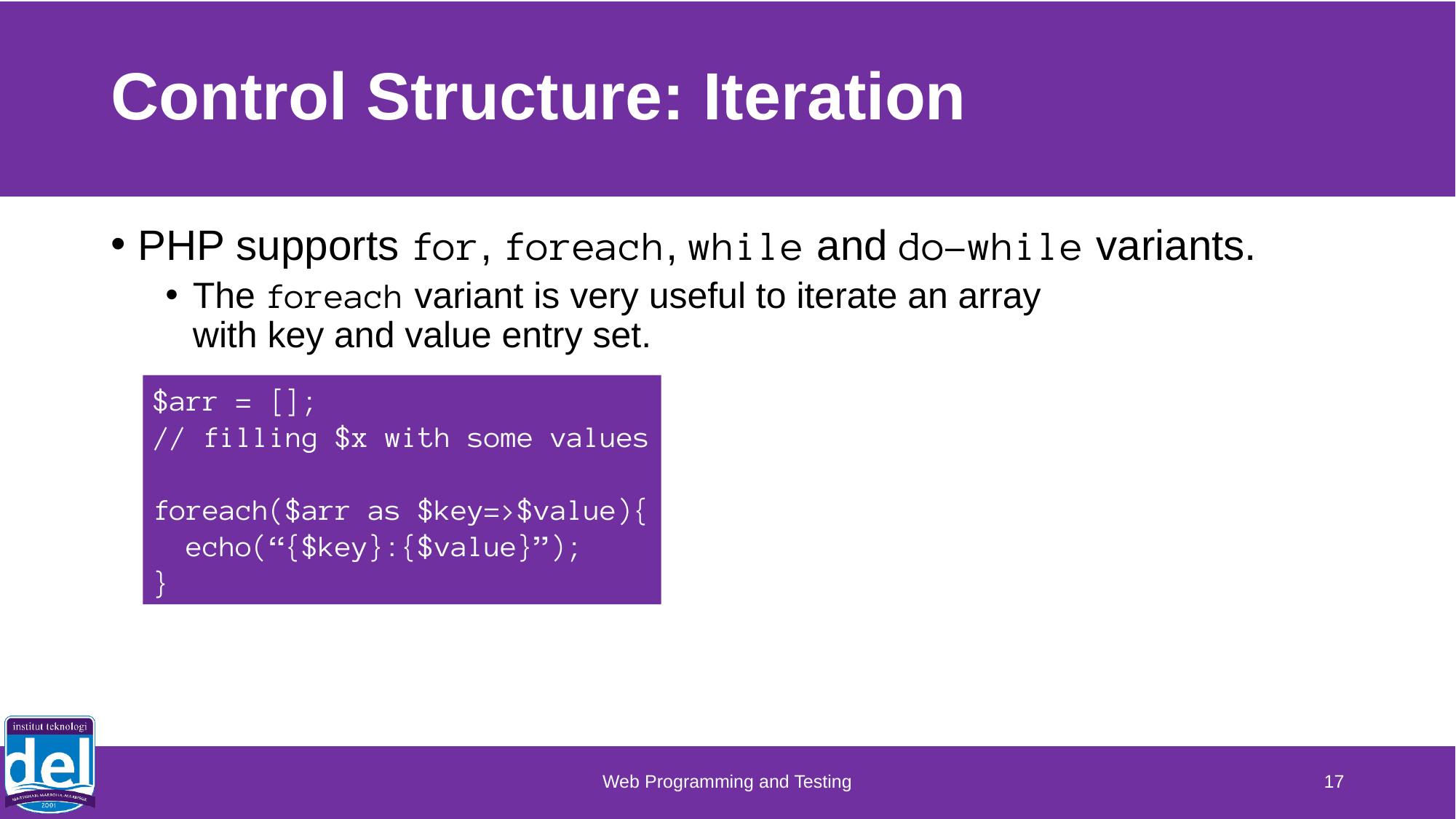

# Control Structure: Iteration
PHP supports for, foreach, while and do-while variants.
The foreach variant is very useful to iterate an array
with key and value entry set.
$arr = [];
// filling $x with some values

foreach($arr as $key=>$value){
  echo(“{$key}:{$value}”);
}
Web Programming and Testing
17